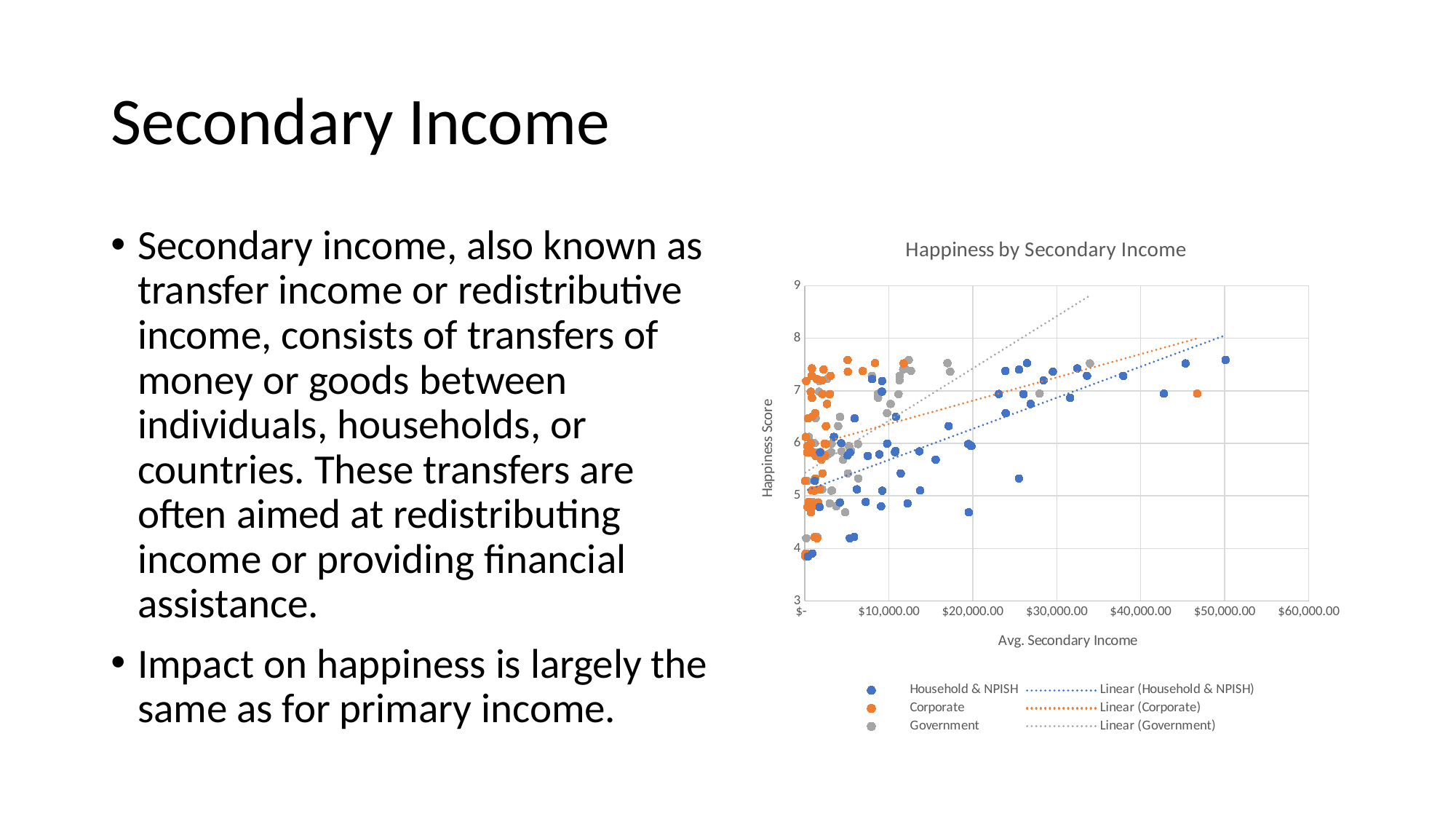

# Secondary Income
Secondary income, also known as transfer income or redistributive income, consists of transfers of money or goods between individuals, households, or countries. These transfers are often aimed at redistributing income or providing financial assistance.
Impact on happiness is largely the same as for primary income.

### Chart: Happiness by Secondary Income

| Category |  |  |  |
|---|---|---|---|